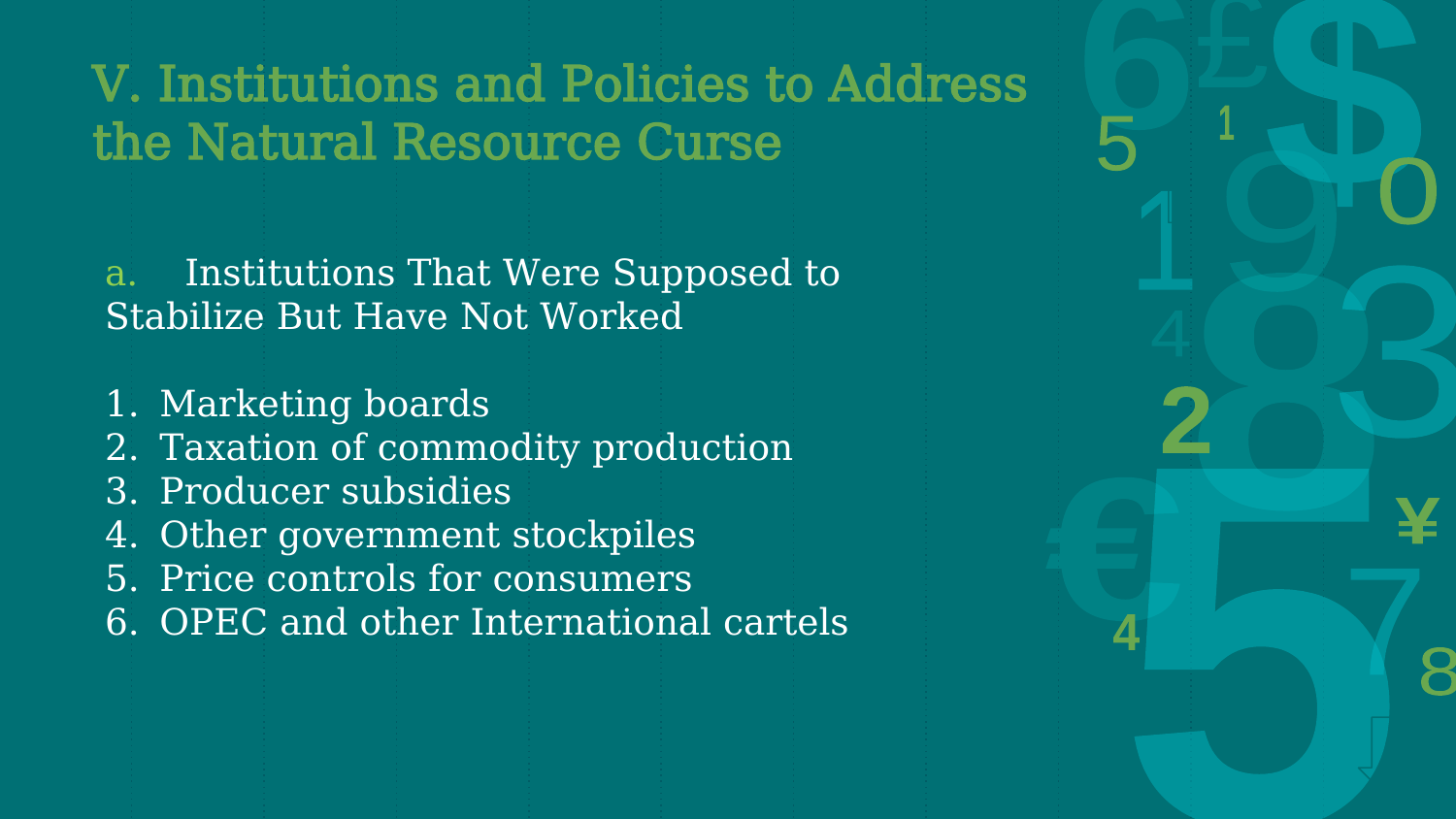

# V. Institutions and Policies to Address the Natural Resource Curse
a.    Institutions That Were Supposed to Stabilize But Have Not Worked

Marketing boards
Taxation of commodity production
Producer subsidies
Other government stockpiles
Price controls for consumers
OPEC and other International cartels